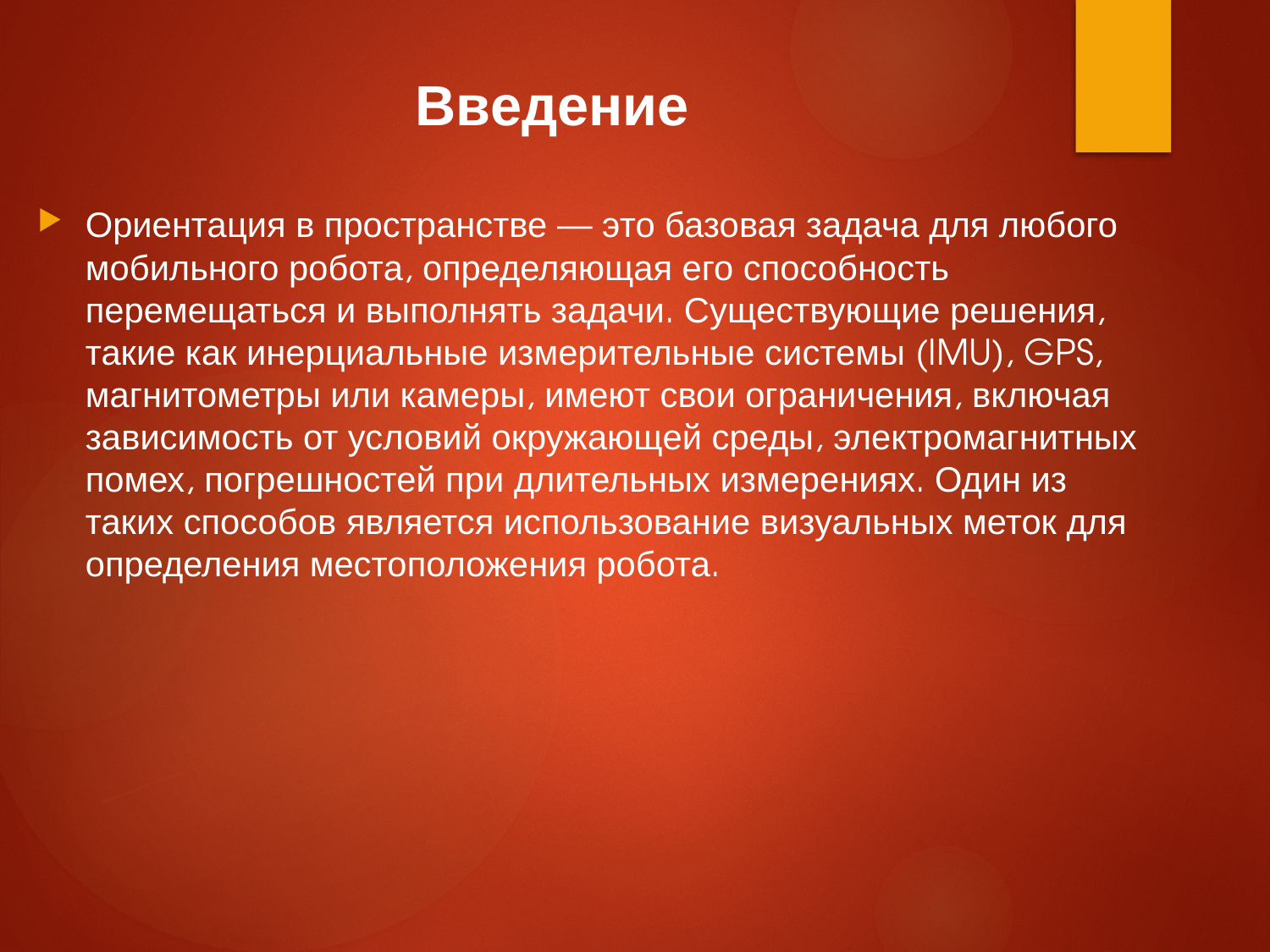

# Введение
Ориентация в пространстве — это базовая задача для любого мобильного робота, определяющая его способность перемещаться и выполнять задачи. Существующие решения, такие как инерциальные измерительные системы (IMU), GPS, магнитометры или камеры, имеют свои ограничения, включая зависимость от условий окружающей среды, электромагнитных помех, погрешностей при длительных измерениях. Один из таких способов является использование визуальных меток для определения местоположения робота.